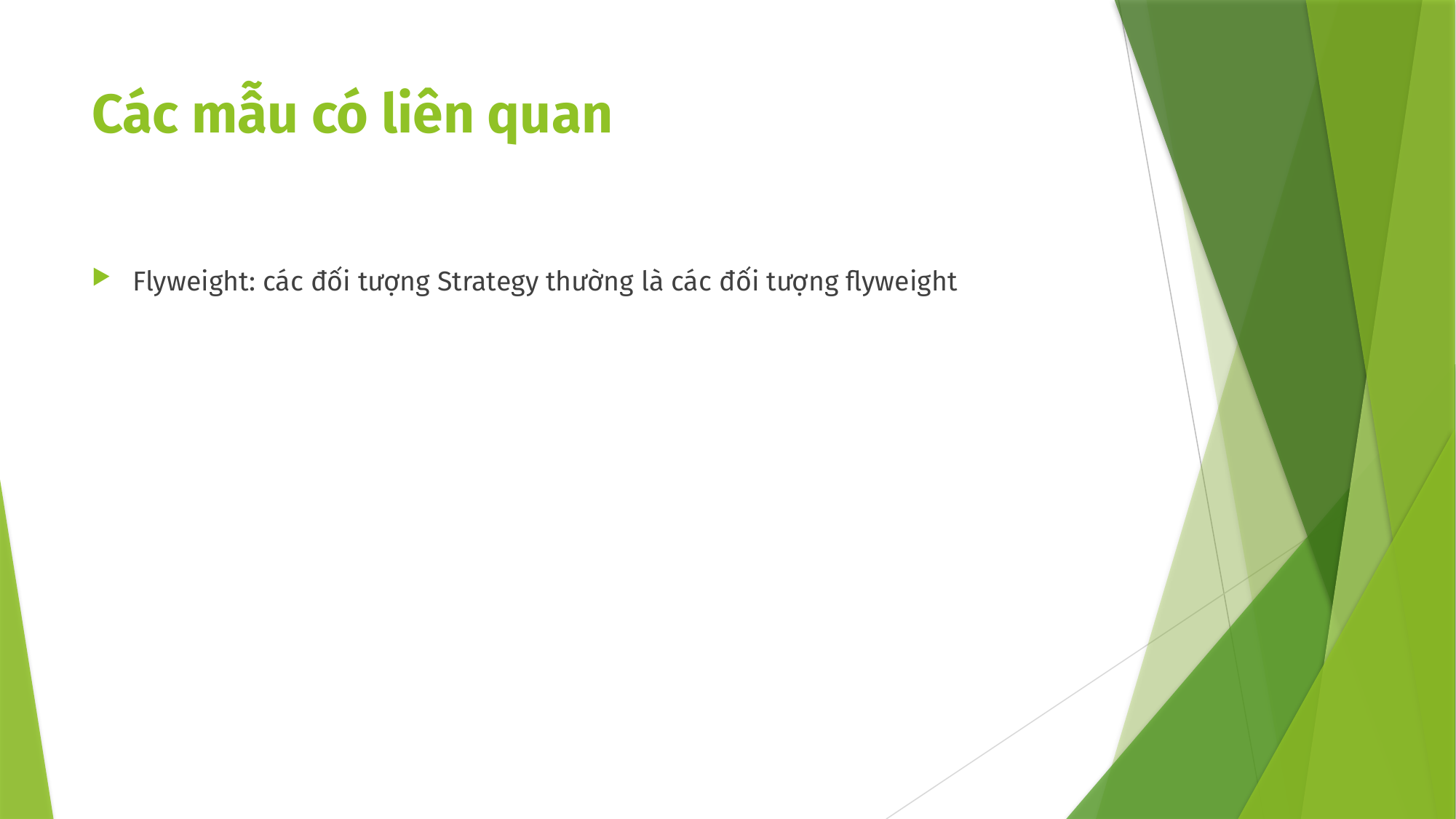

# Các mẫu có liên quan
Flyweight: các đối tượng Strategy thường là các đối tượng flyweight